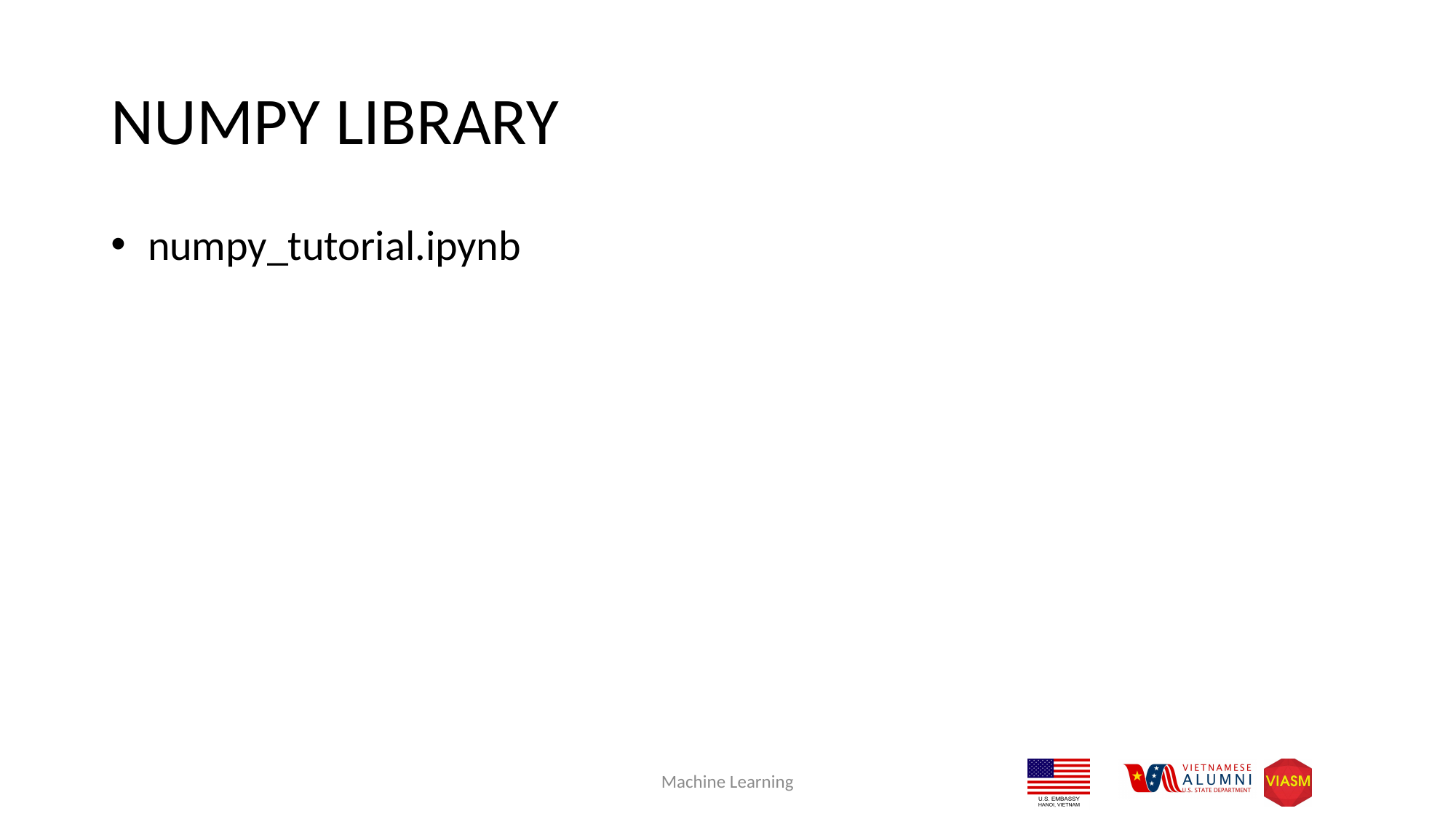

# NUMPY LIBRARY
 numpy_tutorial.ipynb

Machine Learning
7